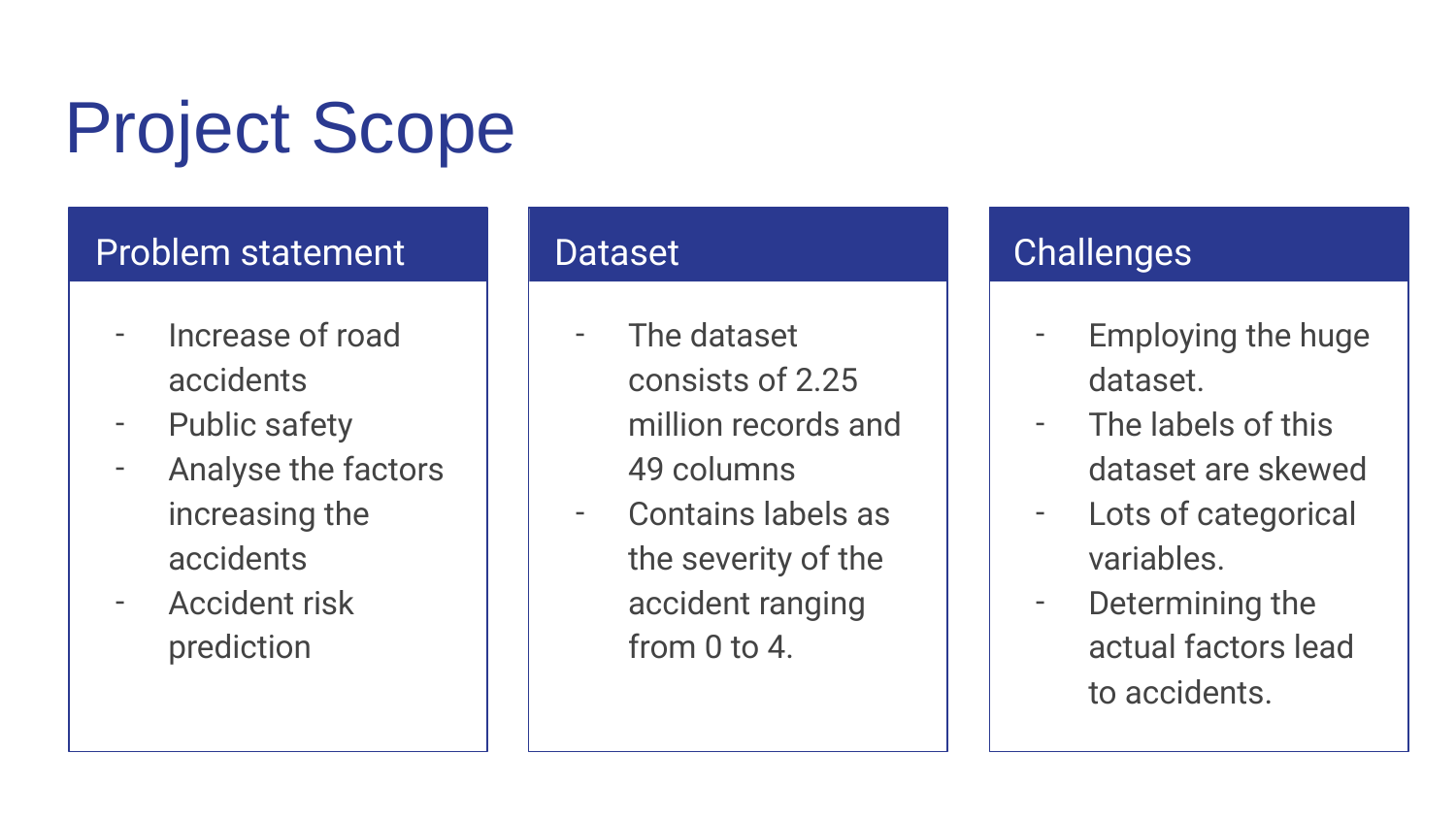

# Project Scope

Problem statement

Dataset

Challenges
Increase of road accidents
Public safety
Analyse the factors increasing the accidents
Accident risk prediction
The dataset consists of 2.25 million records and 49 columns
Contains labels as the severity of the accident ranging from 0 to 4.
Employing the huge dataset.
The labels of this dataset are skewed
Lots of categorical variables.
Determining the actual factors lead to accidents.